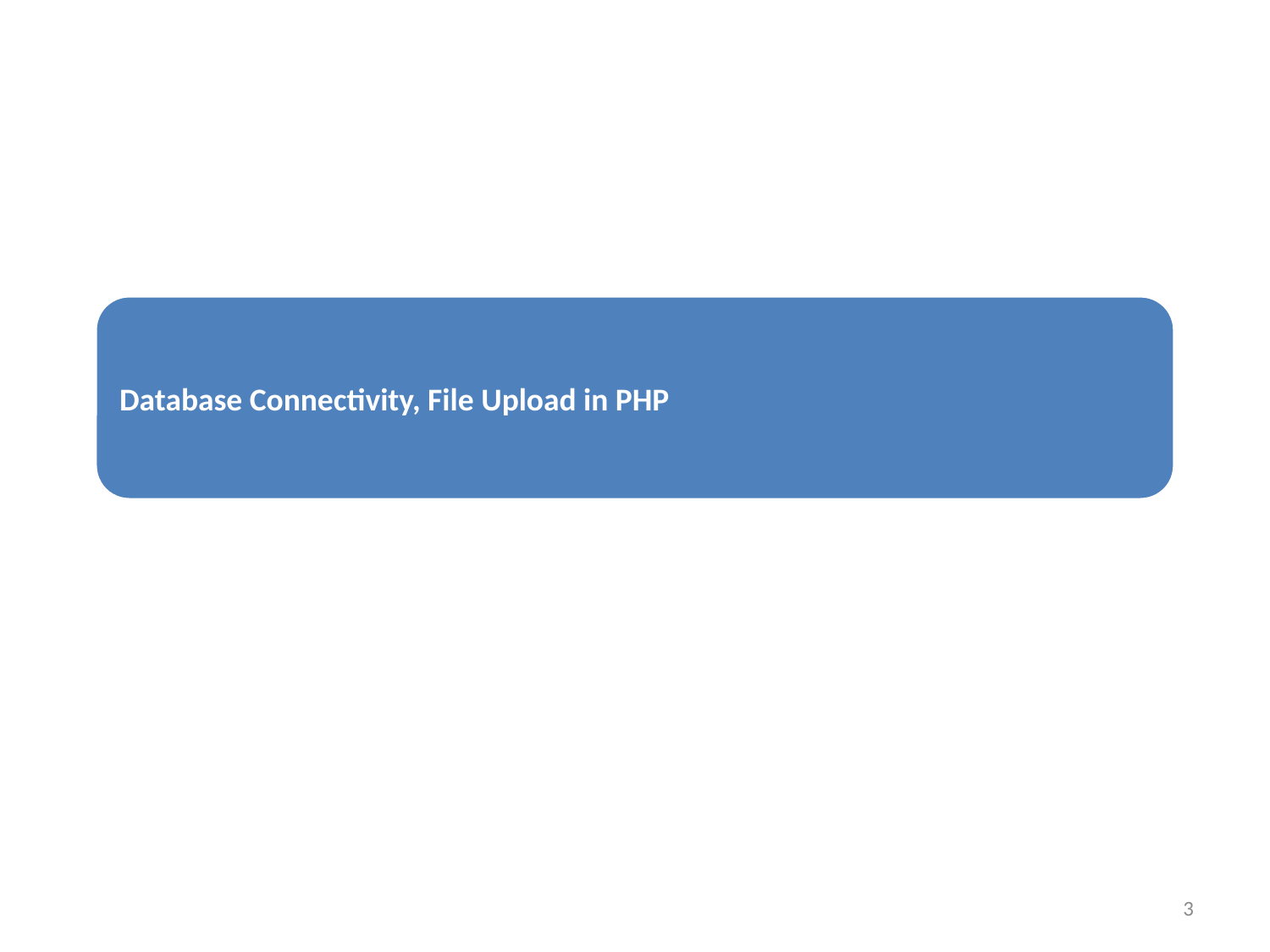

Database Connectivity, File Upload in PHP
3